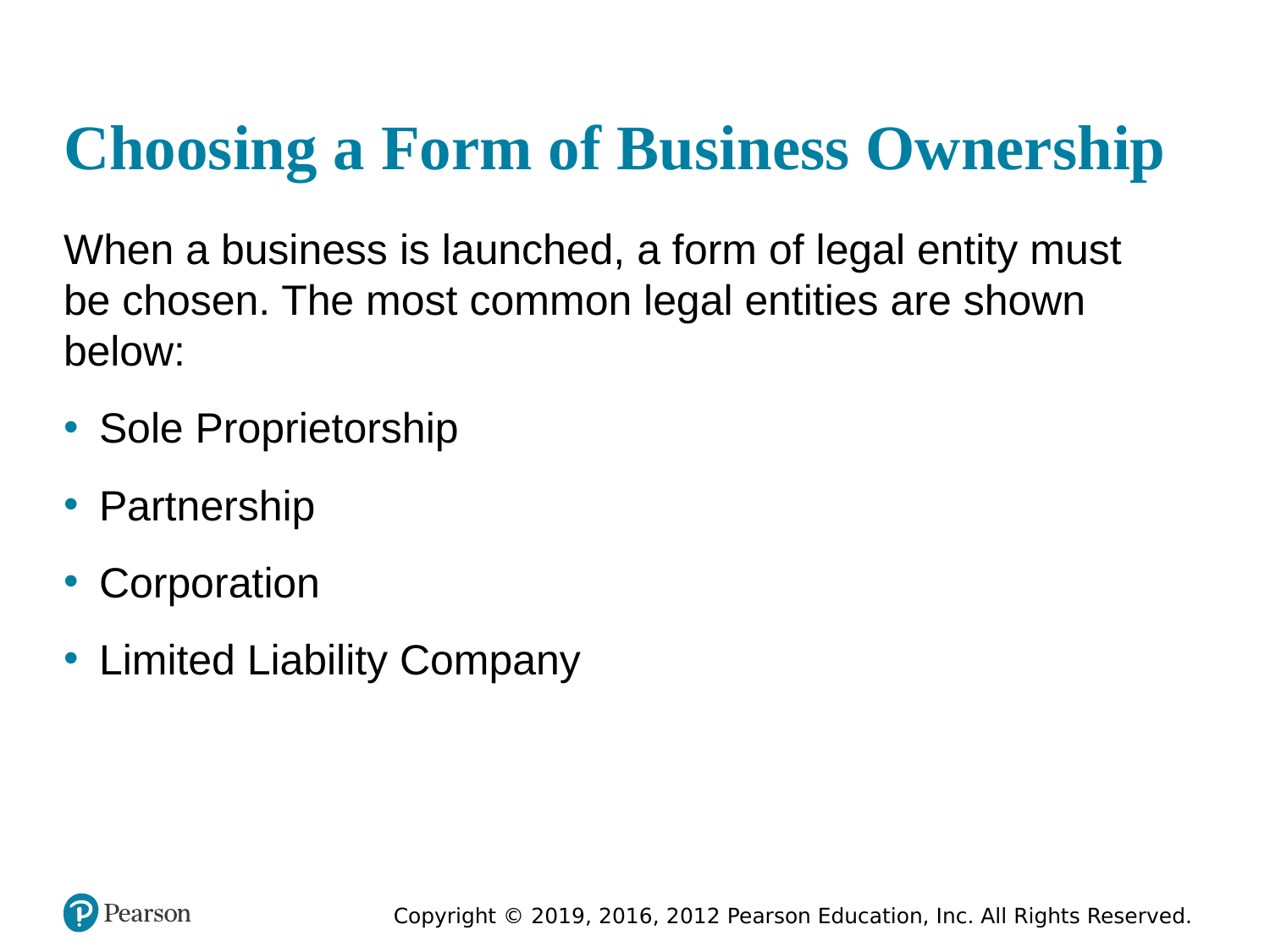

# Choosing a Form of Business Ownership
When a business is launched, a form of legal entity must be chosen. The most common legal entities are shown below:
Sole Proprietorship
Partnership
Corporation
Limited Liability Company